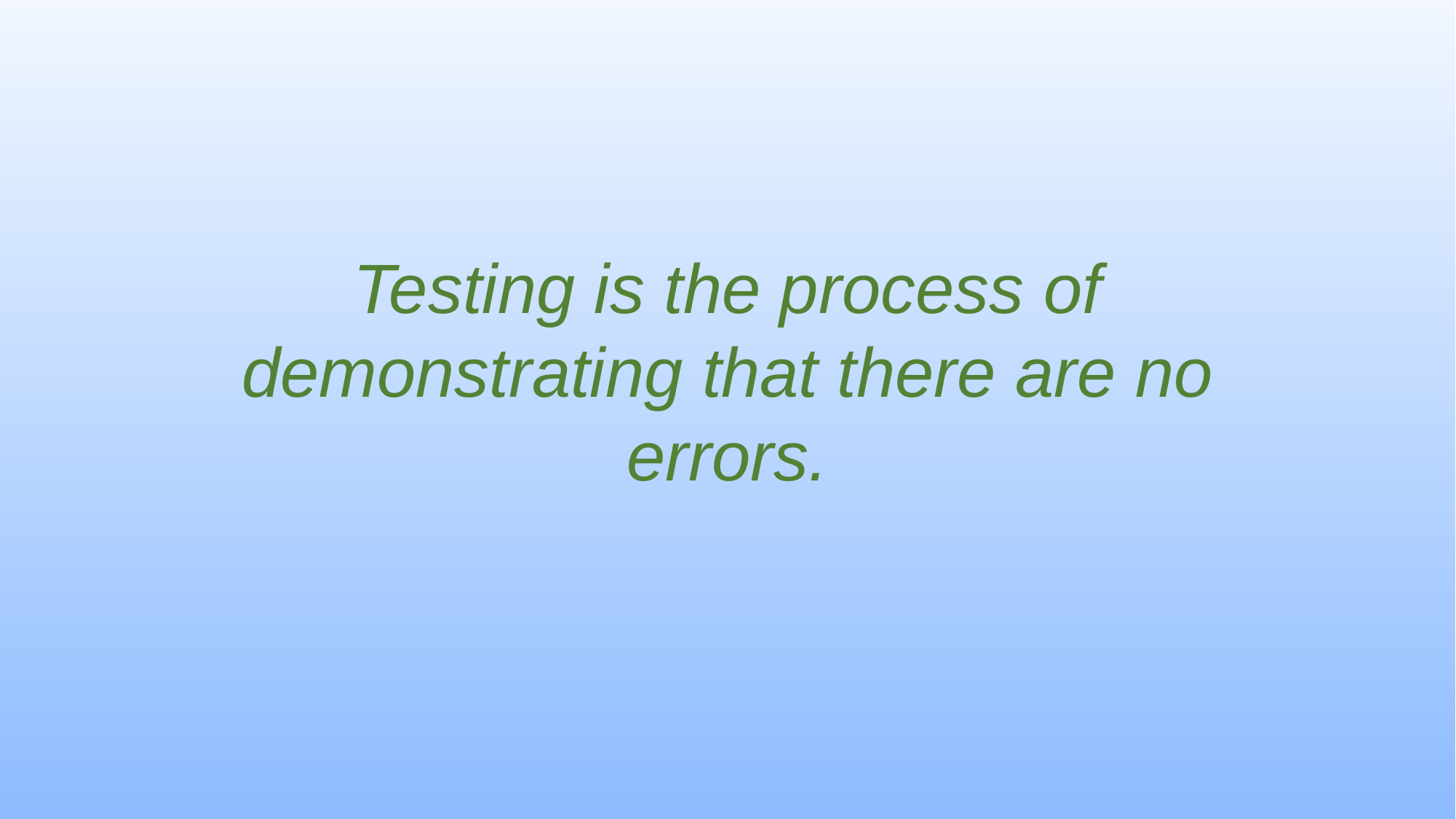

# Testing is the process of demonstrating that there are no errors.

4